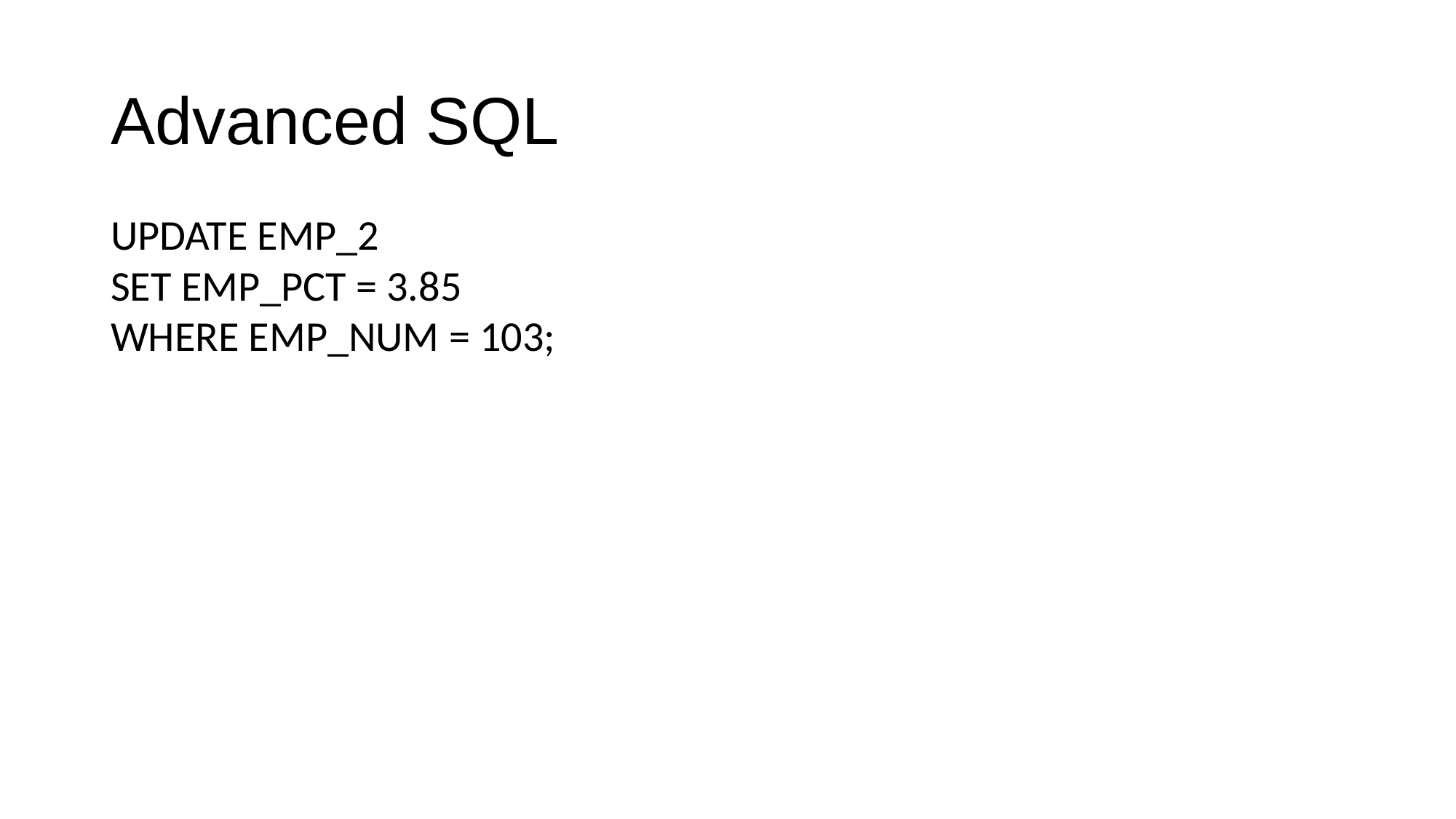

# Advanced SQL
UPDATE EMP_2
SET EMP_PCT = 3.85
WHERE EMP_NUM = 103;